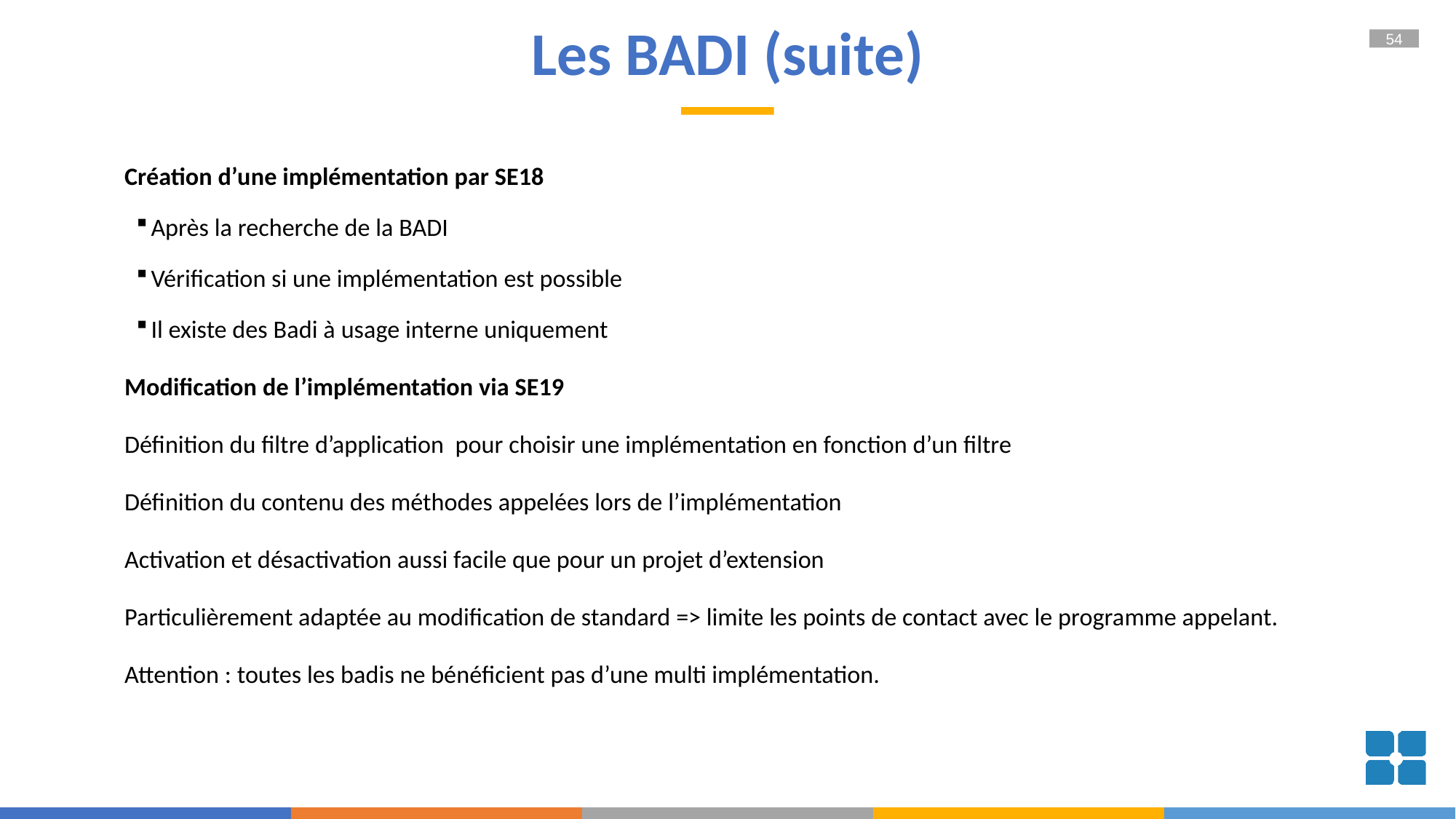

# Les BADI (suite)
Création d’une implémentation par SE18
Après la recherche de la BADI
Vérification si une implémentation est possible
Il existe des Badi à usage interne uniquement
Modification de l’implémentation via SE19
Définition du filtre d’application  pour choisir une implémentation en fonction d’un filtre
Définition du contenu des méthodes appelées lors de l’implémentation
Activation et désactivation aussi facile que pour un projet d’extension
Particulièrement adaptée au modification de standard => limite les points de contact avec le programme appelant.
Attention : toutes les badis ne bénéficient pas d’une multi implémentation.